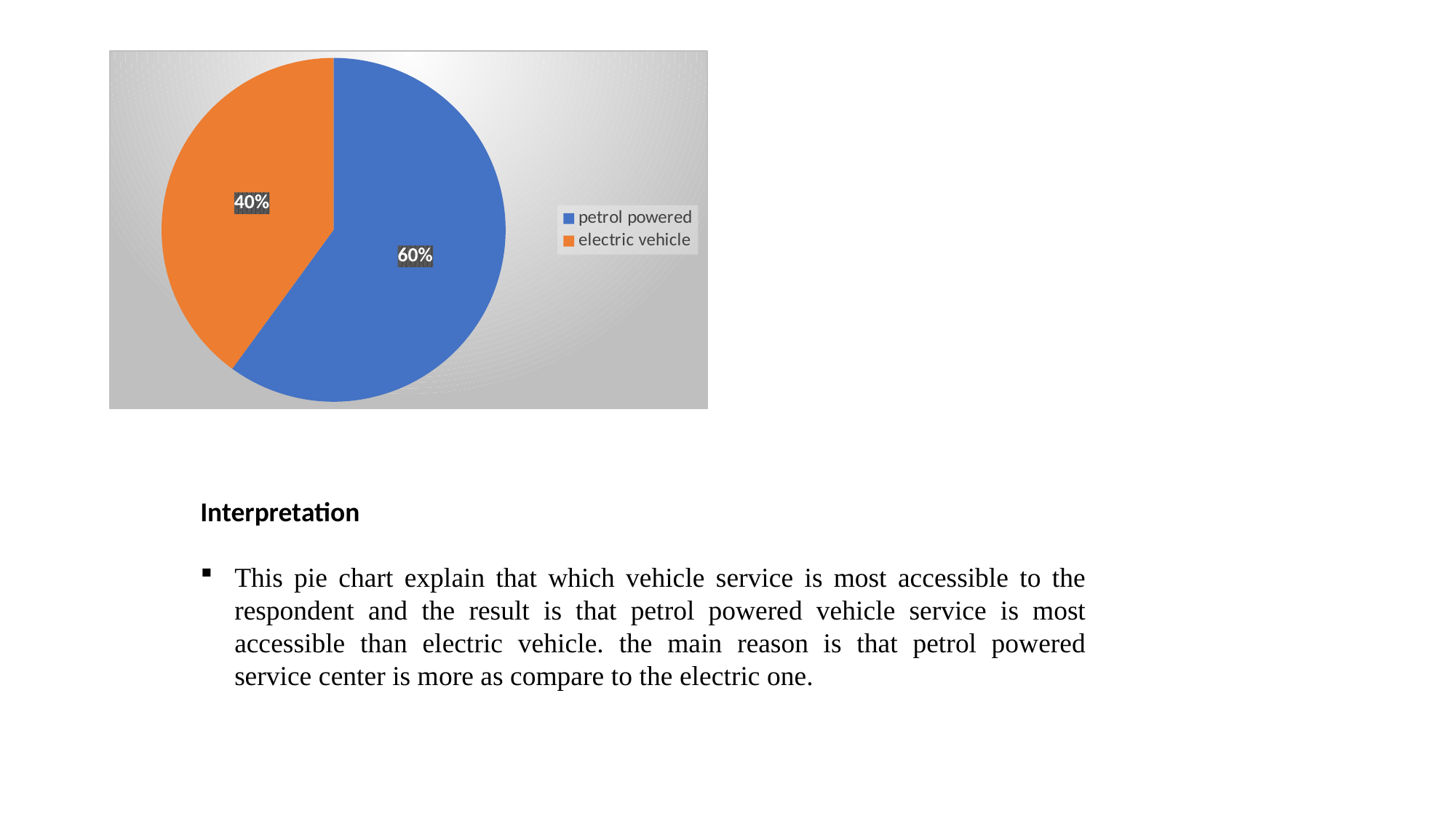

### Chart

| Category | Sales |
|---|---|
| petrol powered | 63.5 |
| electric vehicle | 42.3 |
Interpretation

This pie chart explain that which vehicle service is most accessible to the respondent and the result is that petrol powered vehicle service is most accessible than electric vehicle. the main reason is that petrol powered service center is more as compare to the electric one.